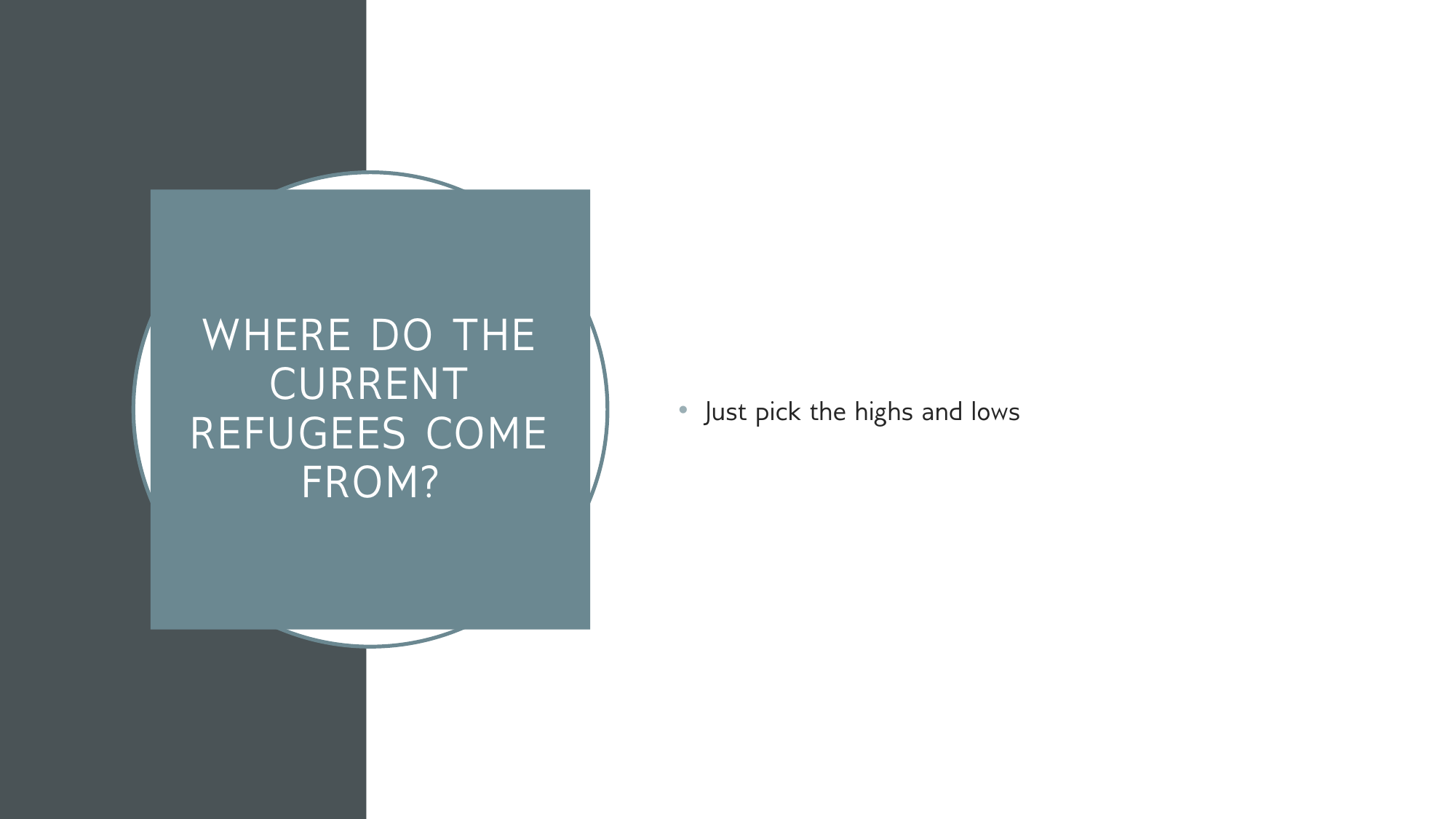

Just pick the highs and lows

# Where do the current refugees come from?